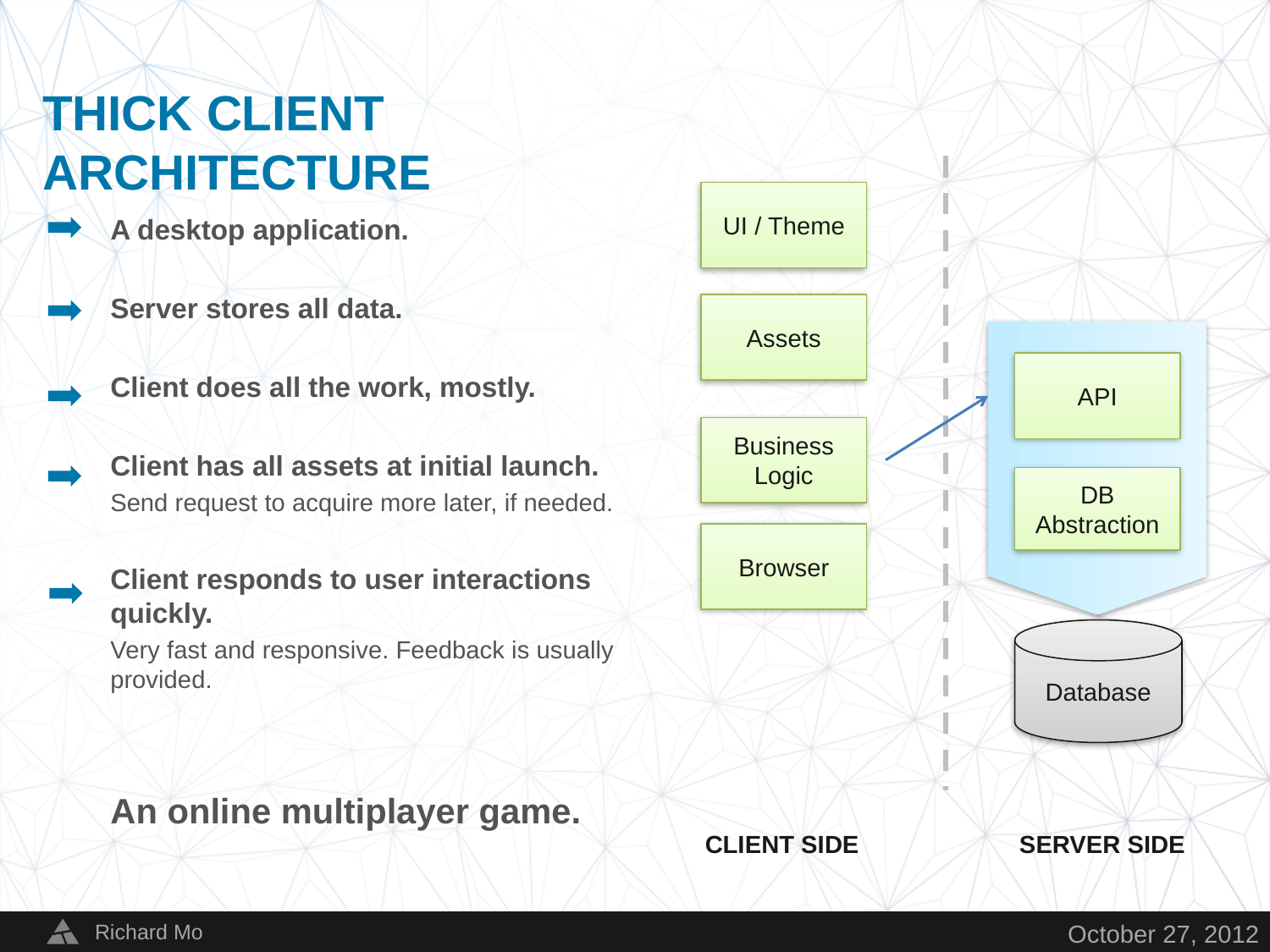

THICK CLIENT ARCHITECTURE
UI / Theme
Assets
API

Business Logic
DB Abstraction
Browser
Database
CLIENT SIDE
SERVER SIDE
A desktop application.

Server stores all data.

Client does all the work, mostly.

Client has all assets at initial launch.
Send request to acquire more later, if needed.

Client responds to user interactions quickly.
Very fast and responsive. Feedback is usually provided.

An online multiplayer game.